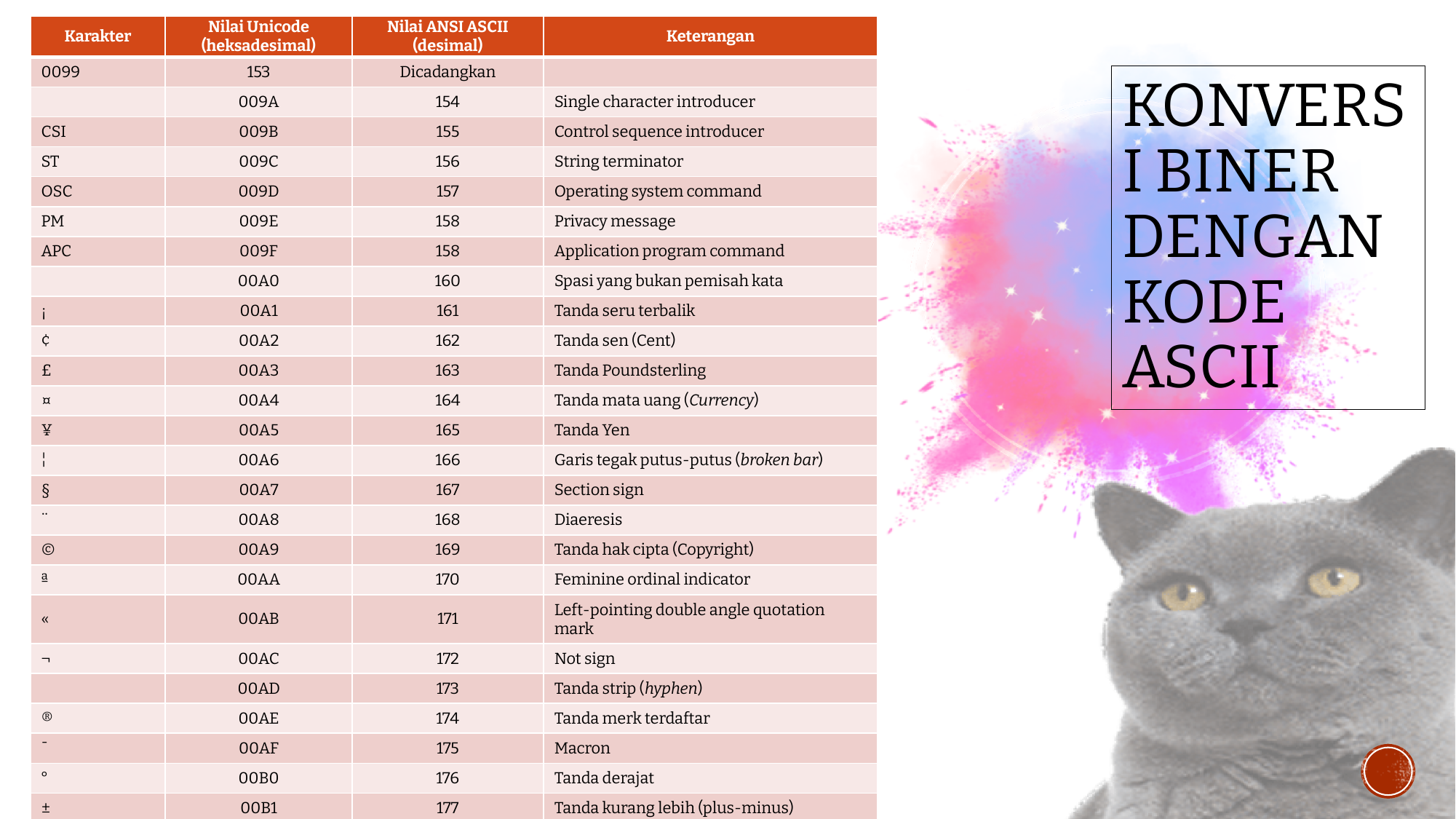

| Karakter | Nilai Unicode (heksadesimal) | Nilai ANSI ASCII (desimal) | Keterangan |
| --- | --- | --- | --- |
| 0099 | 153 | Dicadangkan |  |
|  | 009A | 154 | Single character introducer |
| CSI | 009B | 155 | Control sequence introducer |
| ST | 009C | 156 | String terminator |
| OSC | 009D | 157 | Operating system command |
| PM | 009E | 158 | Privacy message |
| APC | 009F | 158 | Application program command |
|  | 00A0 | 160 | Spasi yang bukan pemisah kata |
| ¡ | 00A1 | 161 | Tanda seru terbalik |
| ¢ | 00A2 | 162 | Tanda sen (Cent) |
| £ | 00A3 | 163 | Tanda Poundsterling |
| ¤ | 00A4 | 164 | Tanda mata uang (Currency) |
| ¥ | 00A5 | 165 | Tanda Yen |
| ¦ | 00A6 | 166 | Garis tegak putus-putus (broken bar) |
| § | 00A7 | 167 | Section sign |
| ¨ | 00A8 | 168 | Diaeresis |
| © | 00A9 | 169 | Tanda hak cipta (Copyright) |
| ª | 00AA | 170 | Feminine ordinal indicator |
| « | 00AB | 171 | Left-pointing double angle quotation mark |
| ¬ | 00AC | 172 | Not sign |
| ­ | 00AD | 173 | Tanda strip (hyphen) |
| ® | 00AE | 174 | Tanda merk terdaftar |
| ¯ | 00AF | 175 | Macron |
| ° | 00B0 | 176 | Tanda derajat |
| ± | 00B1 | 177 | Tanda kurang lebih (plus-minus) |
# Konversi biner dengan kode ascii